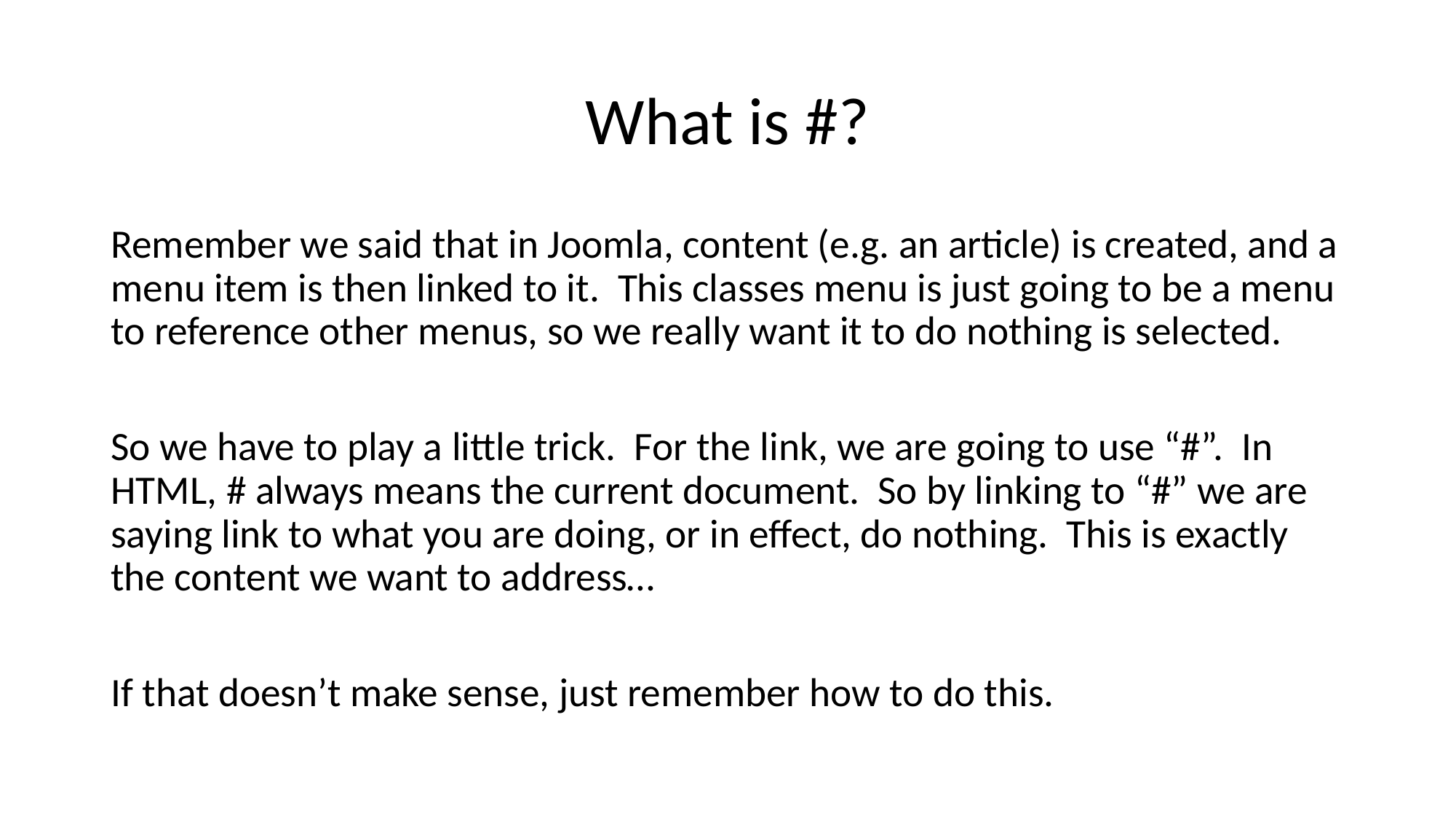

# What is #?
Remember we said that in Joomla, content (e.g. an article) is created, and a menu item is then linked to it.  This classes menu is just going to be a menu to reference other menus, so we really want it to do nothing is selected.

So we have to play a little trick.  For the link, we are going to use “#”.  In HTML, # always means the current document.  So by linking to “#” we are saying link to what you are doing, or in effect, do nothing.  This is exactly the content we want to address…

If that doesn’t make sense, just remember how to do this.